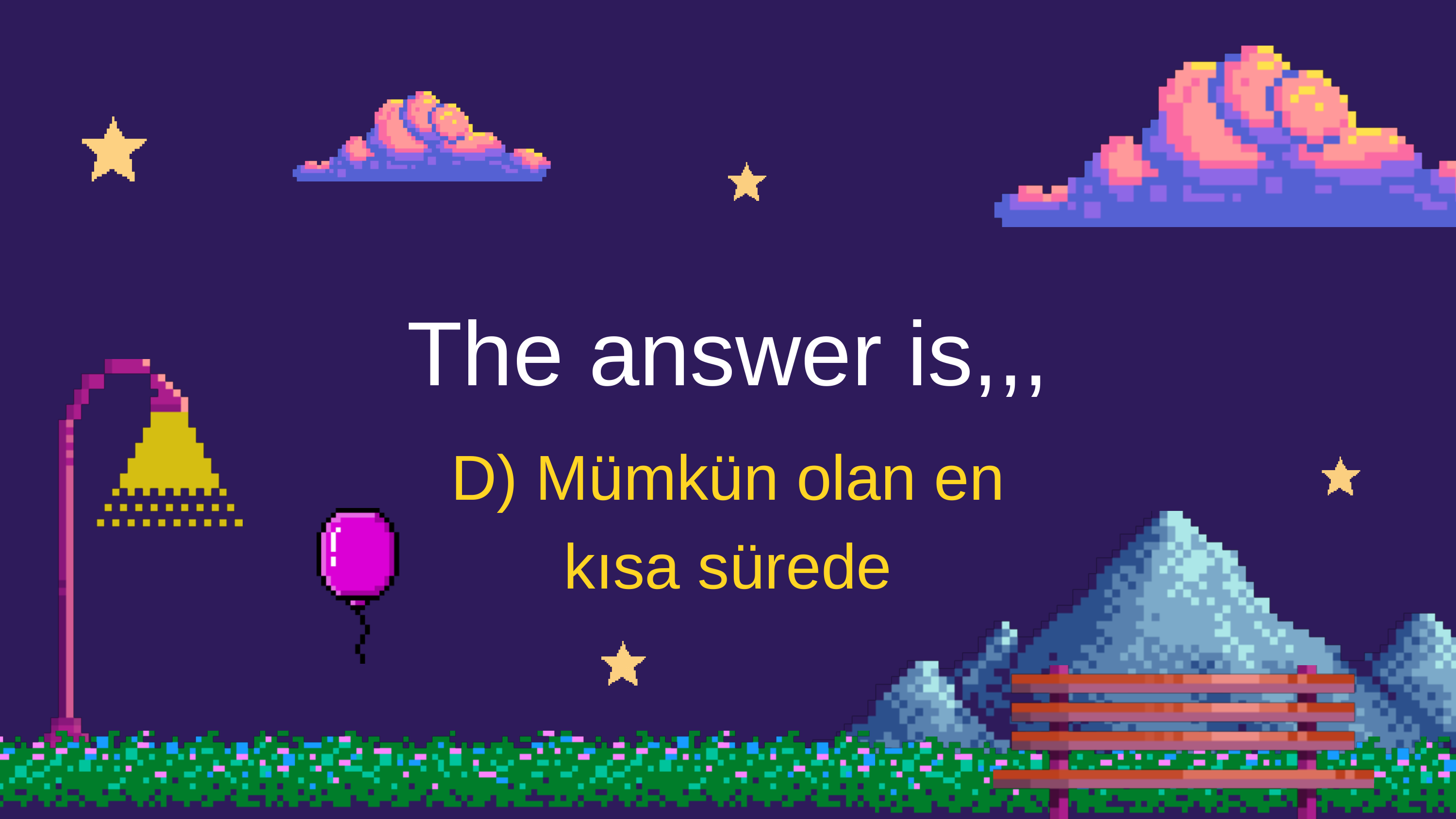

The answer is,,,

D) Mümkün olan en kısa sürede